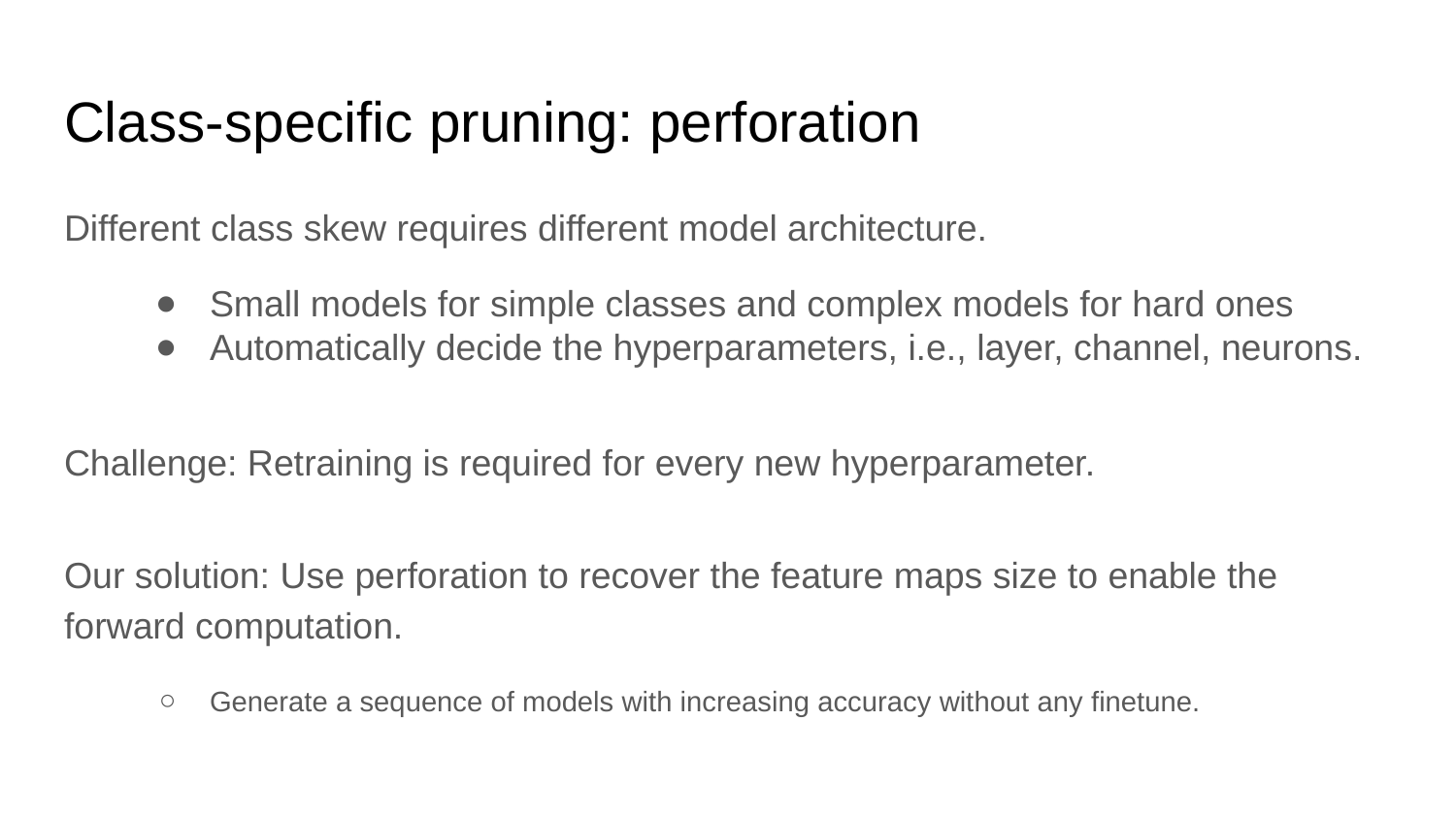

# Class-specific pruning: perforation
Different class skew requires different model architecture.
Small models for simple classes and complex models for hard ones
Automatically decide the hyperparameters, i.e., layer, channel, neurons.
Challenge: Retraining is required for every new hyperparameter.
Our solution: Use perforation to recover the feature maps size to enable the forward computation.
Generate a sequence of models with increasing accuracy without any finetune.